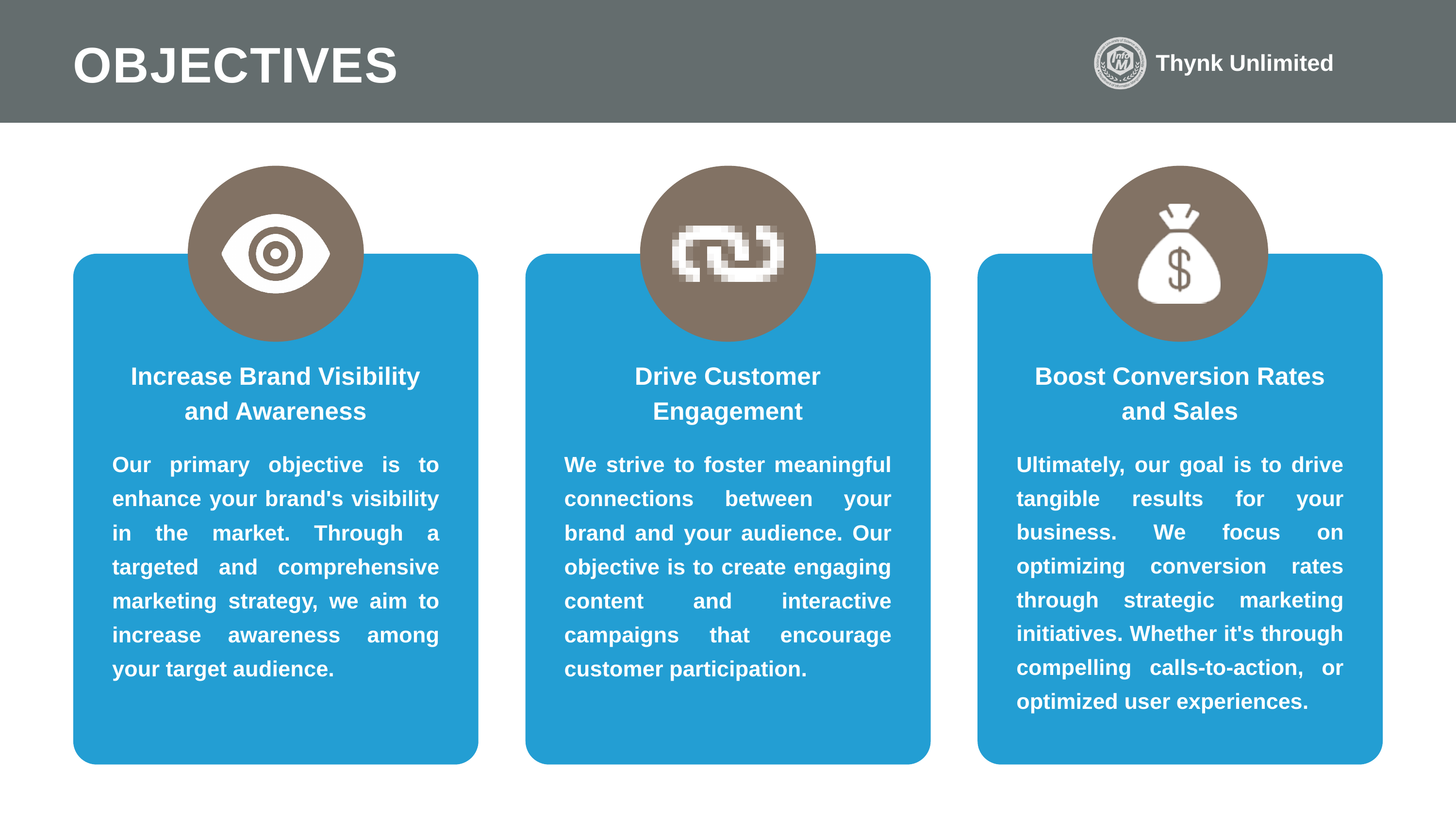

OBJECTIVES

Thynk Unlimited

Increase Brand Visibility and Awareness
Drive Customer Engagement
Boost Conversion Rates and Sales
Our primary objective is to enhance your brand's visibility in the market. Through a targeted and comprehensive marketing strategy, we aim to increase awareness among your target audience.
We strive to foster meaningful connections between your brand and your audience. Our objective is to create engaging content and interactive campaigns that encourage customer participation.
Ultimately, our goal is to drive tangible results for your business. We focus on optimizing conversion rates through strategic marketing initiatives. Whether it's through compelling calls-to-action, or optimized user experiences.